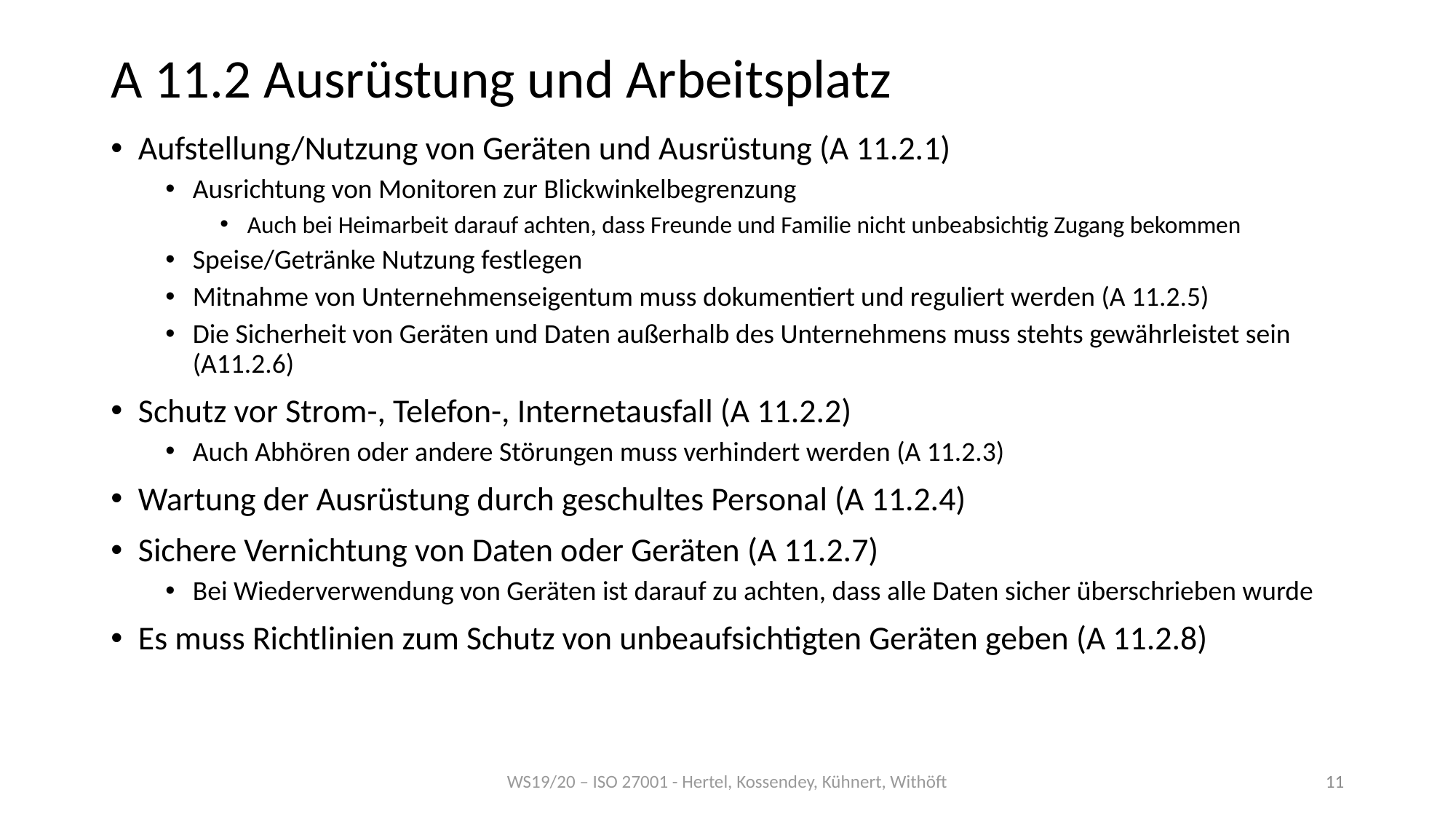

# A 11.2 Ausrüstung und Arbeitsplatz
Aufstellung/Nutzung von Geräten und Ausrüstung (A 11.2.1)
Ausrichtung von Monitoren zur Blickwinkelbegrenzung
Auch bei Heimarbeit darauf achten, dass Freunde und Familie nicht unbeabsichtig Zugang bekommen
Speise/Getränke Nutzung festlegen
Mitnahme von Unternehmenseigentum muss dokumentiert und reguliert werden (A 11.2.5)
Die Sicherheit von Geräten und Daten außerhalb des Unternehmens muss stehts gewährleistet sein (A11.2.6)
Schutz vor Strom-, Telefon-, Internetausfall (A 11.2.2)
Auch Abhören oder andere Störungen muss verhindert werden (A 11.2.3)
Wartung der Ausrüstung durch geschultes Personal (A 11.2.4)
Sichere Vernichtung von Daten oder Geräten (A 11.2.7)
Bei Wiederverwendung von Geräten ist darauf zu achten, dass alle Daten sicher überschrieben wurde
Es muss Richtlinien zum Schutz von unbeaufsichtigten Geräten geben (A 11.2.8)
WS19/20 – ISO 27001 - Hertel, Kossendey, Kühnert, Withöft
11